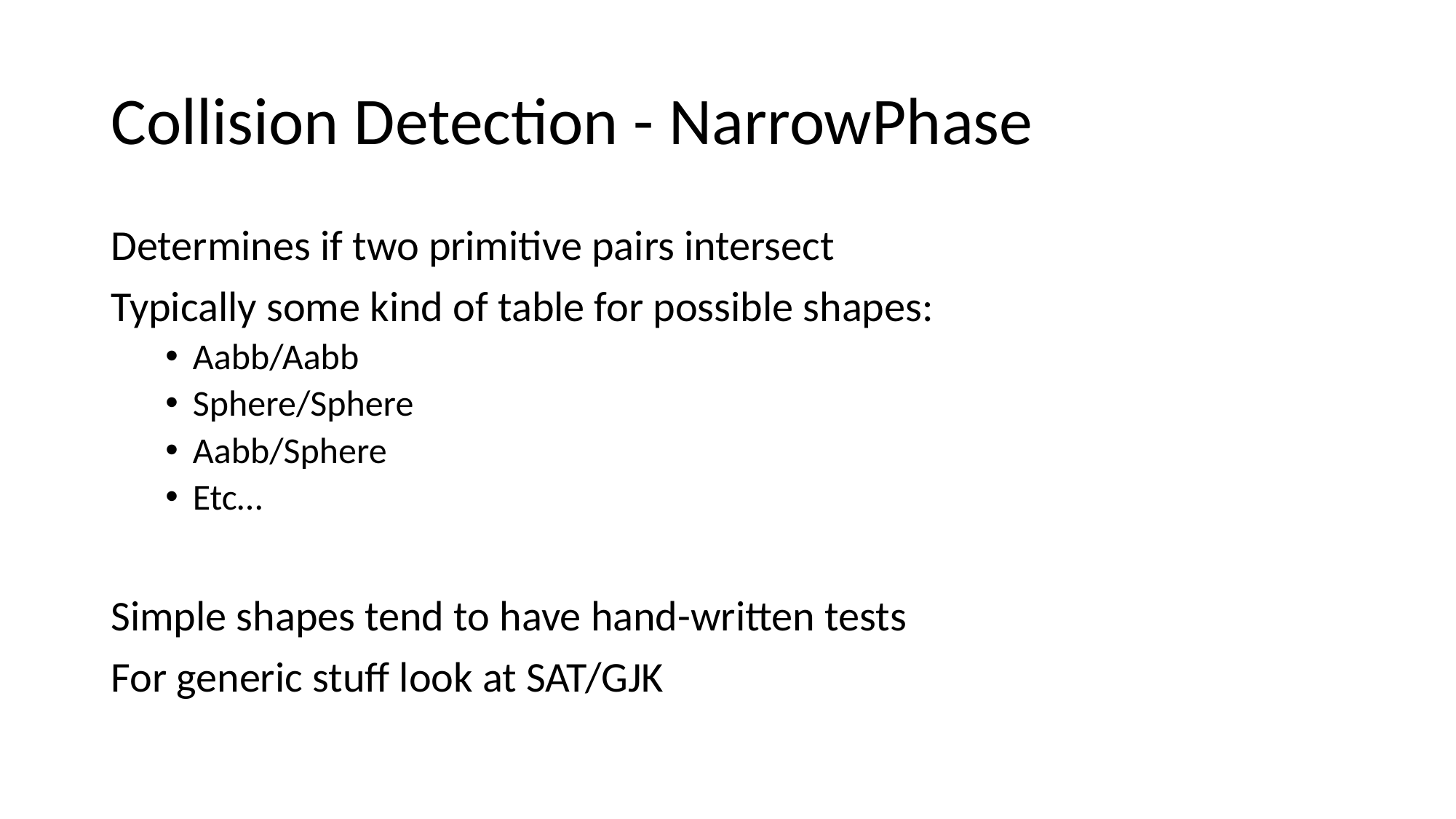

# Collision Detection - NarrowPhase
Determines if two primitive pairs intersect
Typically some kind of table for possible shapes:
Aabb/Aabb
Sphere/Sphere
Aabb/Sphere
Etc…

Simple shapes tend to have hand-written tests
For generic stuff look at SAT/GJK